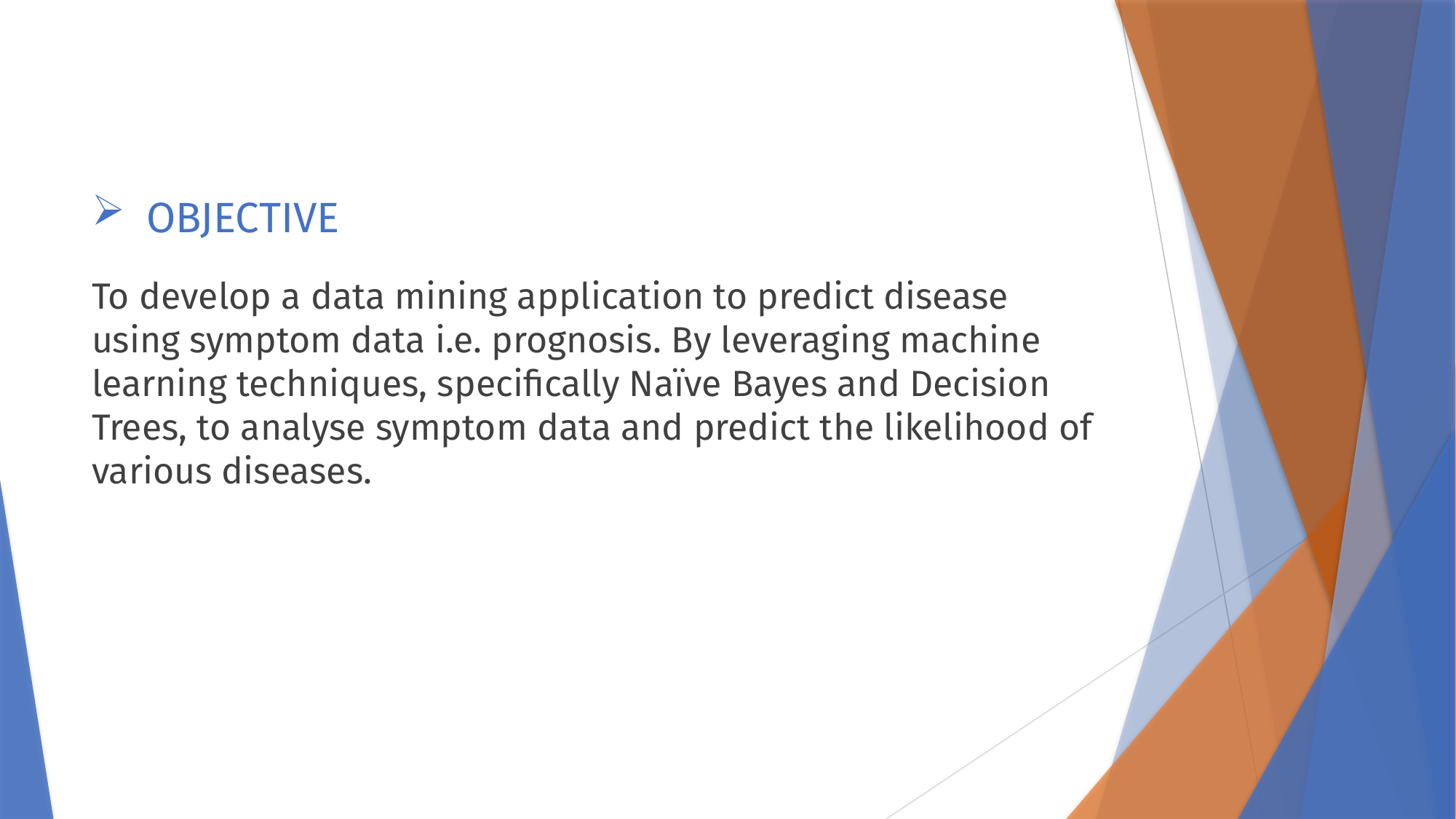

# OBJECTIVE
To develop a data mining application to predict disease using symptom data i.e. prognosis. By leveraging machine learning techniques, specifically Naïve Bayes and Decision Trees, to analyse symptom data and predict the likelihood of various diseases.